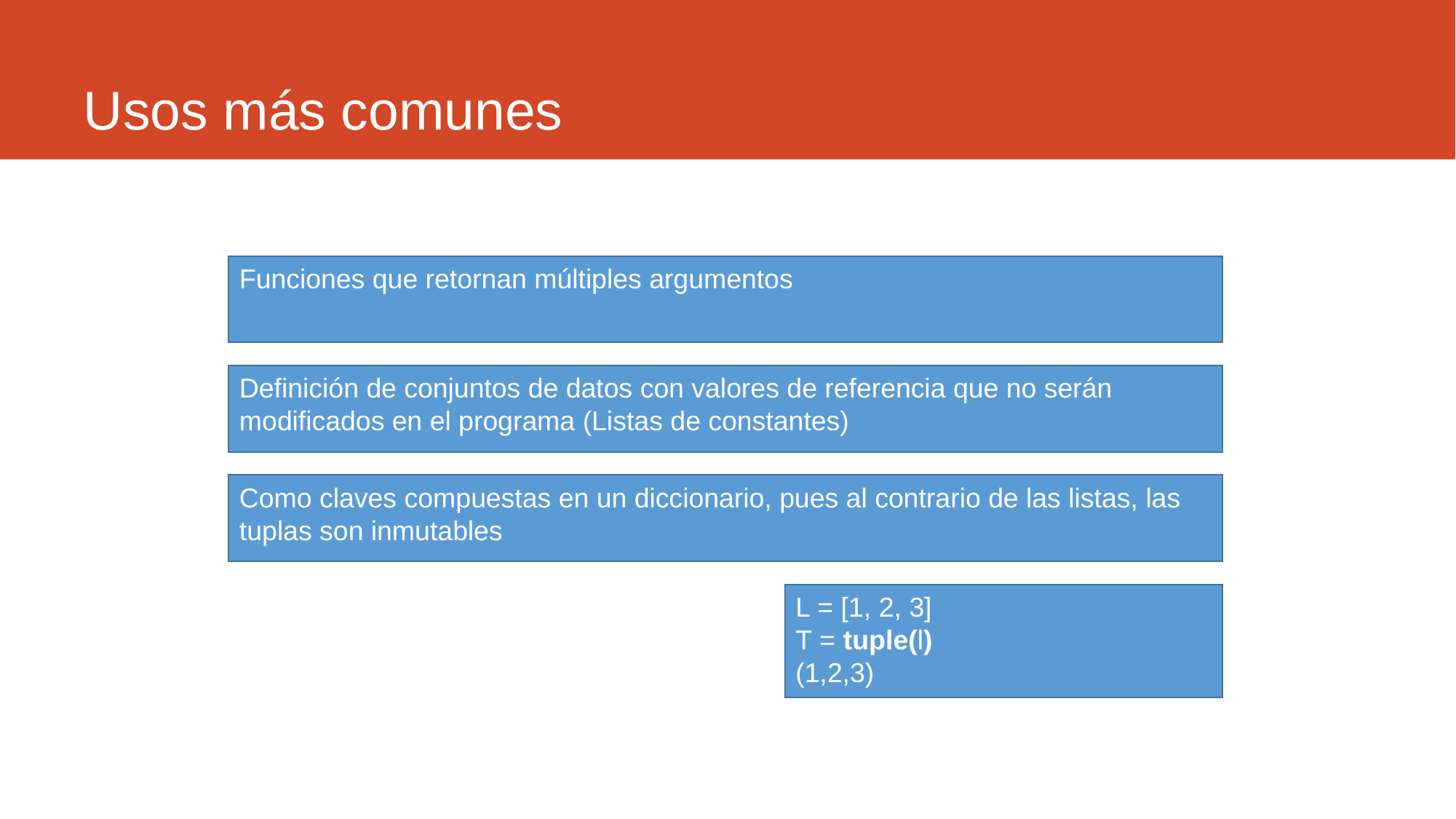

# Usos más comunes
Funciones que retornan múltiples argumentos
Definición de conjuntos de datos con valores de referencia que no serán modificados en el programa (Listas de constantes)
Como claves compuestas en un diccionario, pues al contrario de las listas, las tuplas son inmutables
L = [1, 2, 3]
T = tuple(l)
(1,2,3)